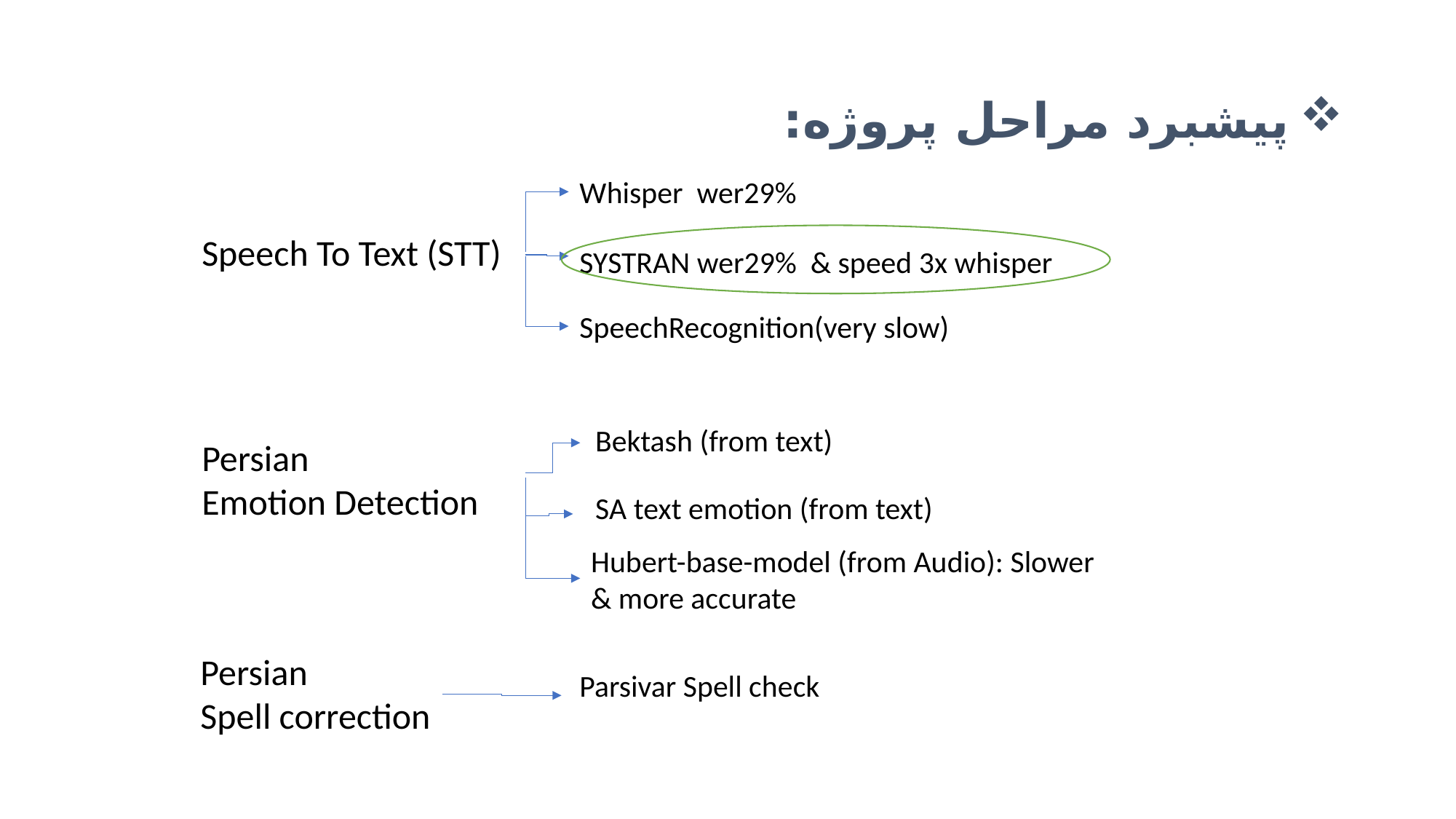

# پیشبرد مراحل پروژه:
Whisper  wer29%
Speech To Text (STT)

SYSTRAN wer29%  & speed 3x whisper
SpeechRecognition(very slow)
Bektash (from text)
Persian
Emotion Detection
SA text emotion (from text)
Hubert-base-model (from Audio): Slower & more accurate
Persian
Spell correction
Parsivar Spell check